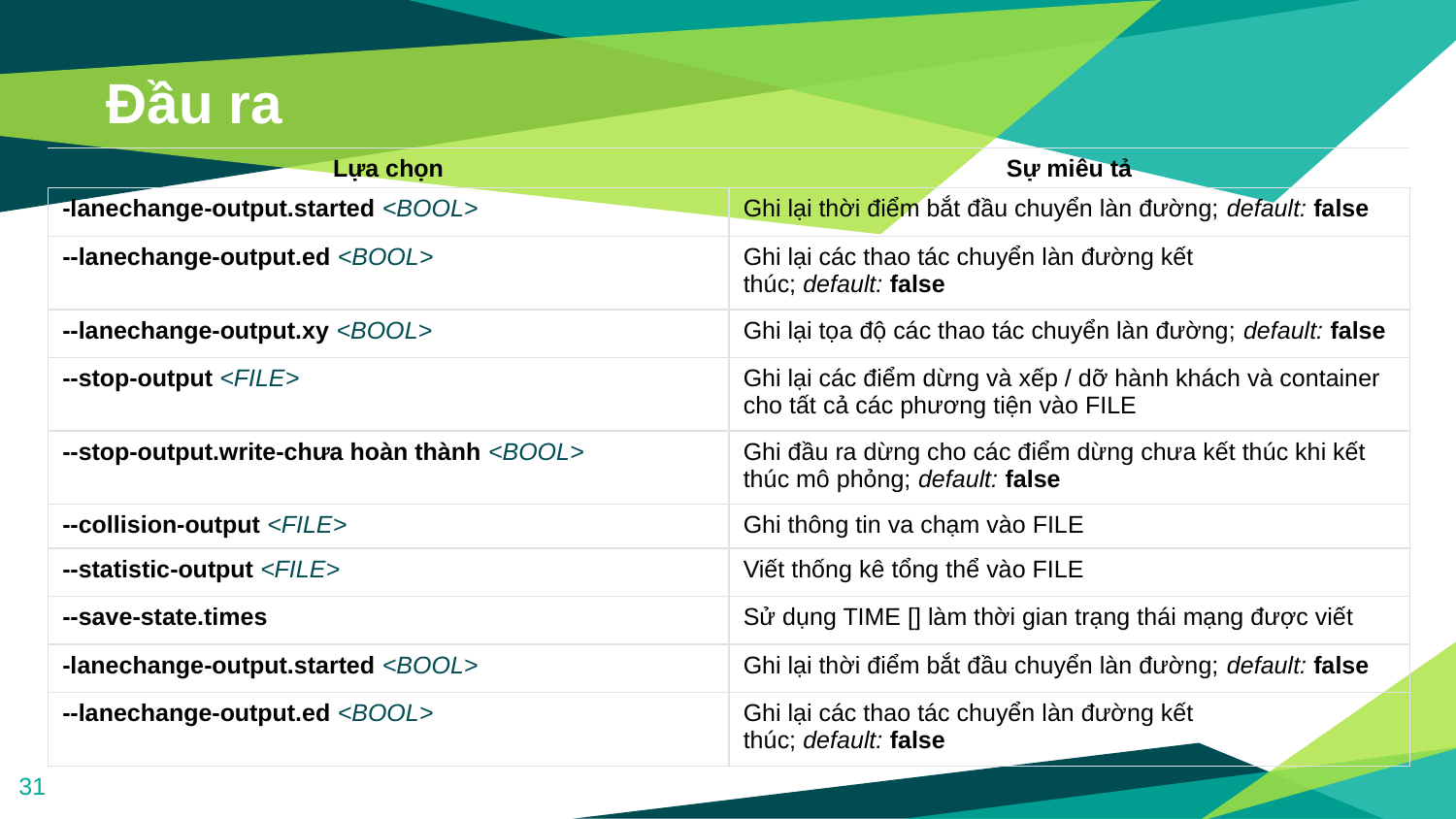

# Đầu ra
| Lựa chọn | Sự miêu tả |
| --- | --- |
| -lanechange-output.started <BOOL> | Ghi lại thời điểm bắt đầu chuyển làn đường; default: false |
| --lanechange-output.ed <BOOL> | Ghi lại các thao tác chuyển làn đường kết thúc; default: false |
| --lanechange-output.xy <BOOL> | Ghi lại tọa độ các thao tác chuyển làn đường; default: false |
| --stop-output <FILE> | Ghi lại các điểm dừng và xếp / dỡ hành khách và container cho tất cả các phương tiện vào FILE |
| --stop-output.write-chưa hoàn thành <BOOL> | Ghi đầu ra dừng cho các điểm dừng chưa kết thúc khi kết thúc mô phỏng; default: false |
| --collision-output <FILE> | Ghi thông tin va chạm vào FILE |
| --statistic-output <FILE> | Viết thống kê tổng thể vào FILE |
| --save-state.times | Sử dụng TIME [] làm thời gian trạng thái mạng được viết |
| -lanechange-output.started <BOOL> | Ghi lại thời điểm bắt đầu chuyển làn đường; default: false |
| --lanechange-output.ed <BOOL> | Ghi lại các thao tác chuyển làn đường kết thúc; default: false |

31